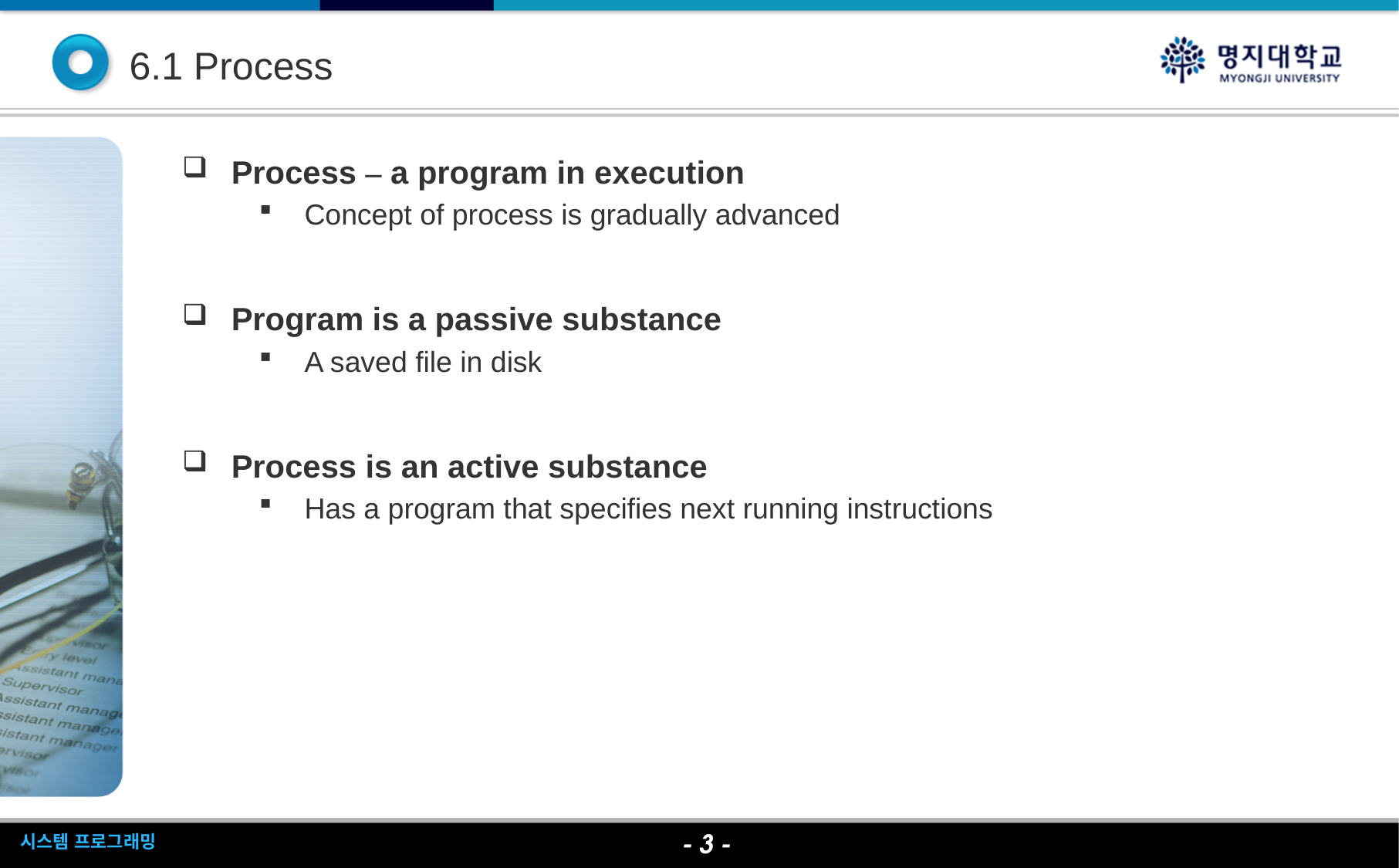

# 6.1 Process
Process – a program in execution
Concept of process is gradually advanced

Program is a passive substance
A saved file in disk

Process is an active substance
Has a program that specifies next running instructions
- 3 -